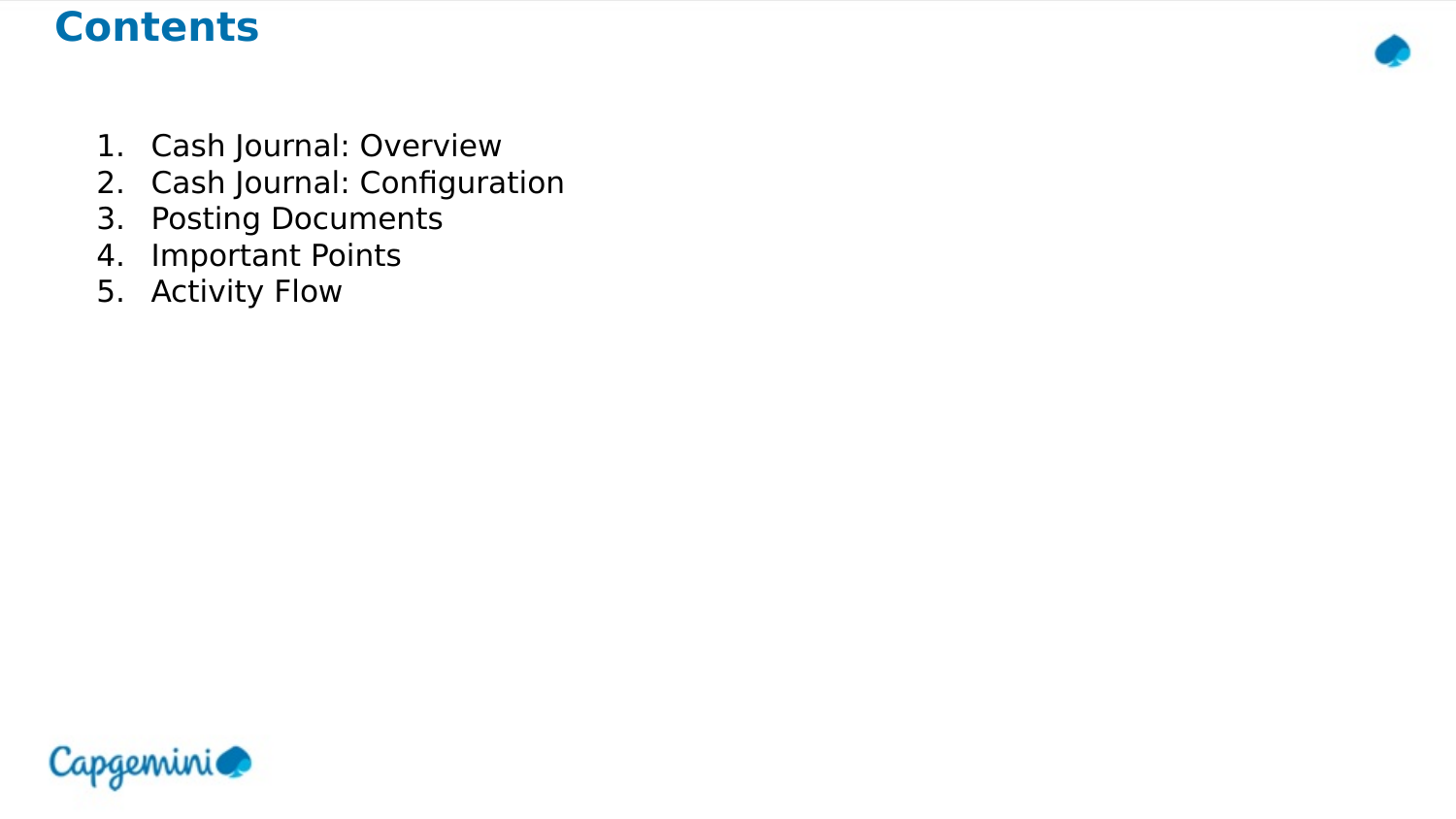

# Contents
Cash Journal: Overview
Cash Journal: Configuration
Posting Documents
Important Points
Activity Flow